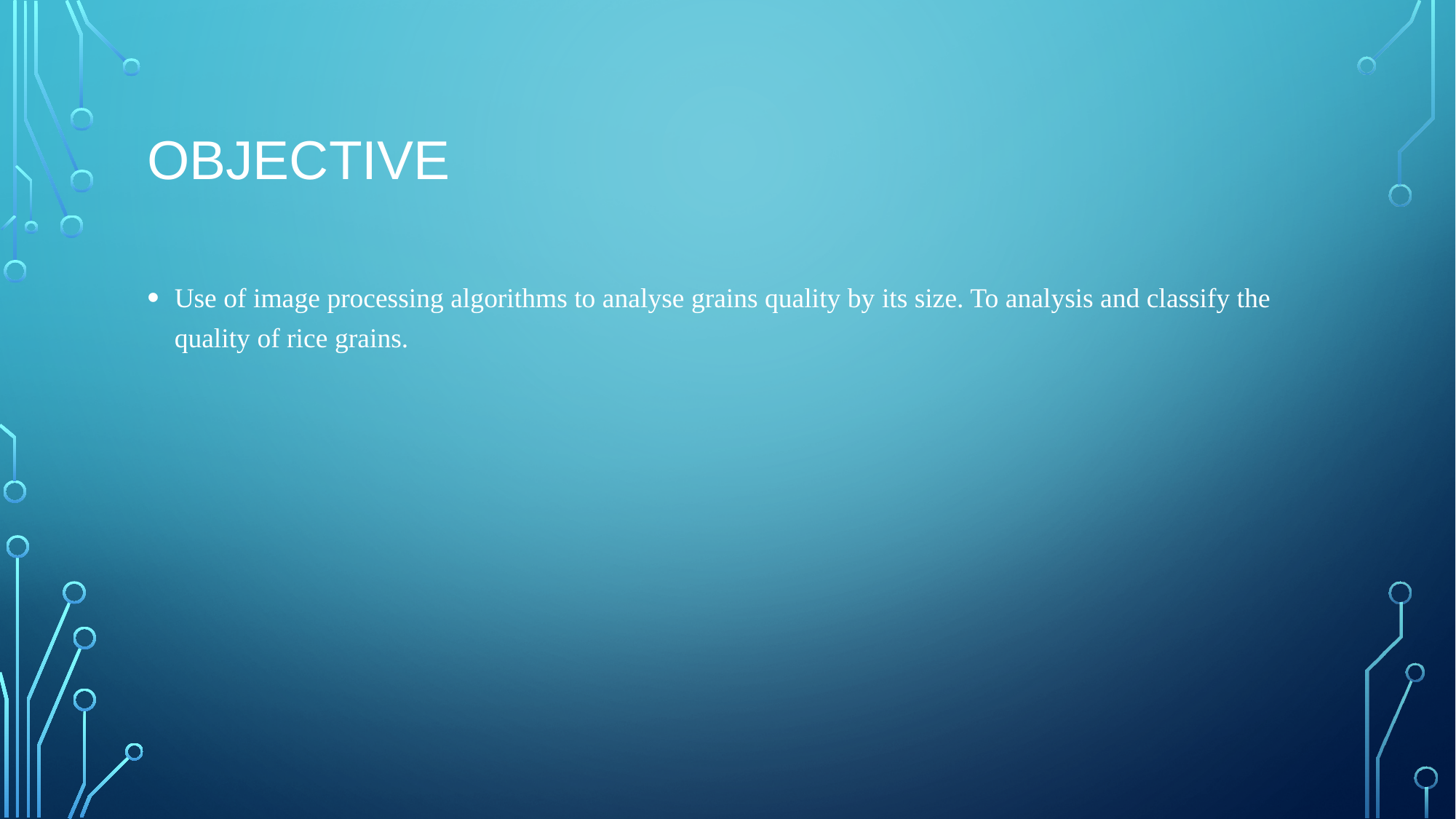

# OBJECTIVE
Use of image processing algorithms to analyse grains quality by its size. To analysis and classify the quality of rice grains.